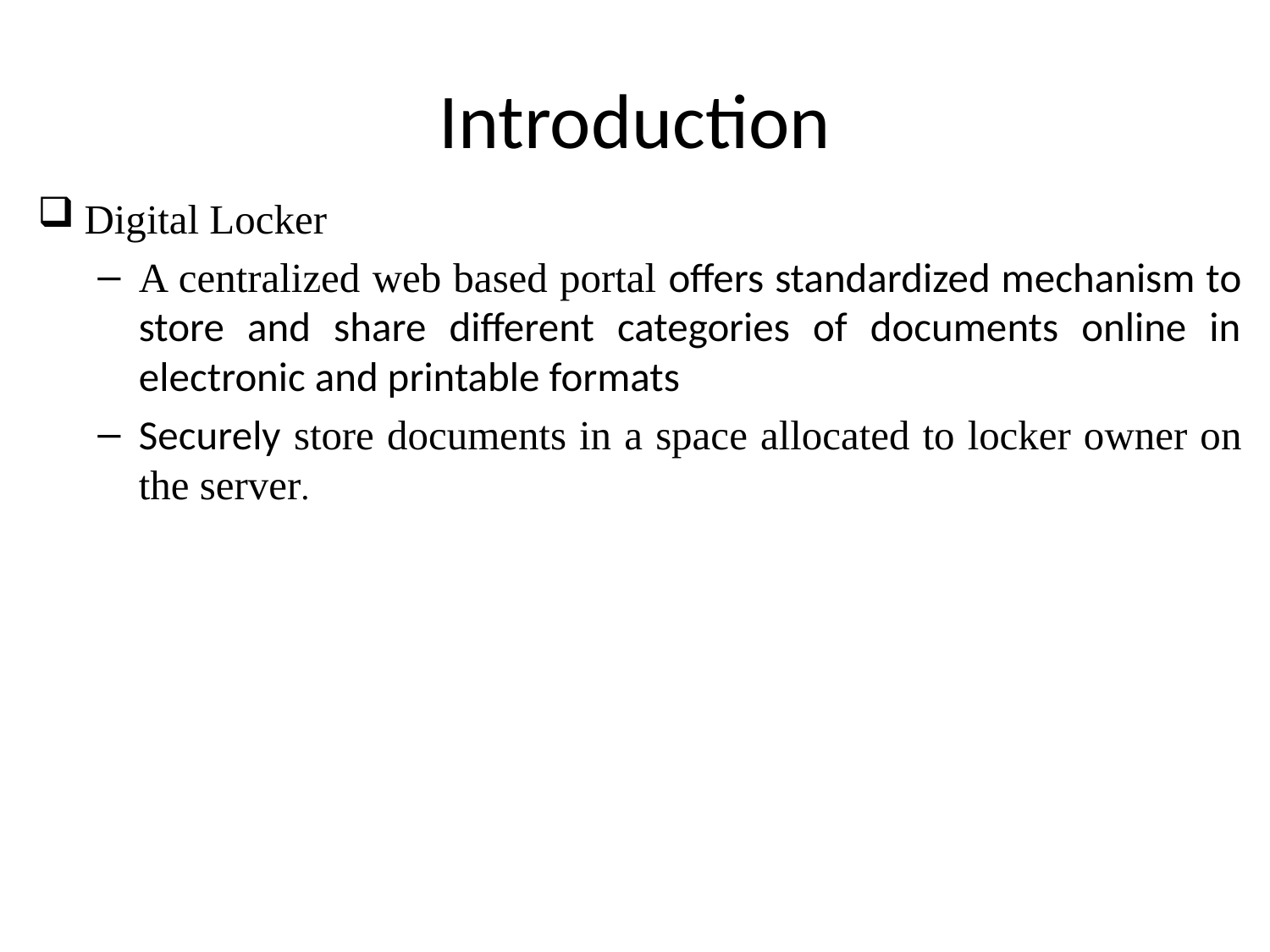

# Introduction
Digital Locker
A centralized web based portal offers standardized mechanism to store and share different categories of documents online in electronic and printable formats
Securely store documents in a space allocated to locker owner on the server.